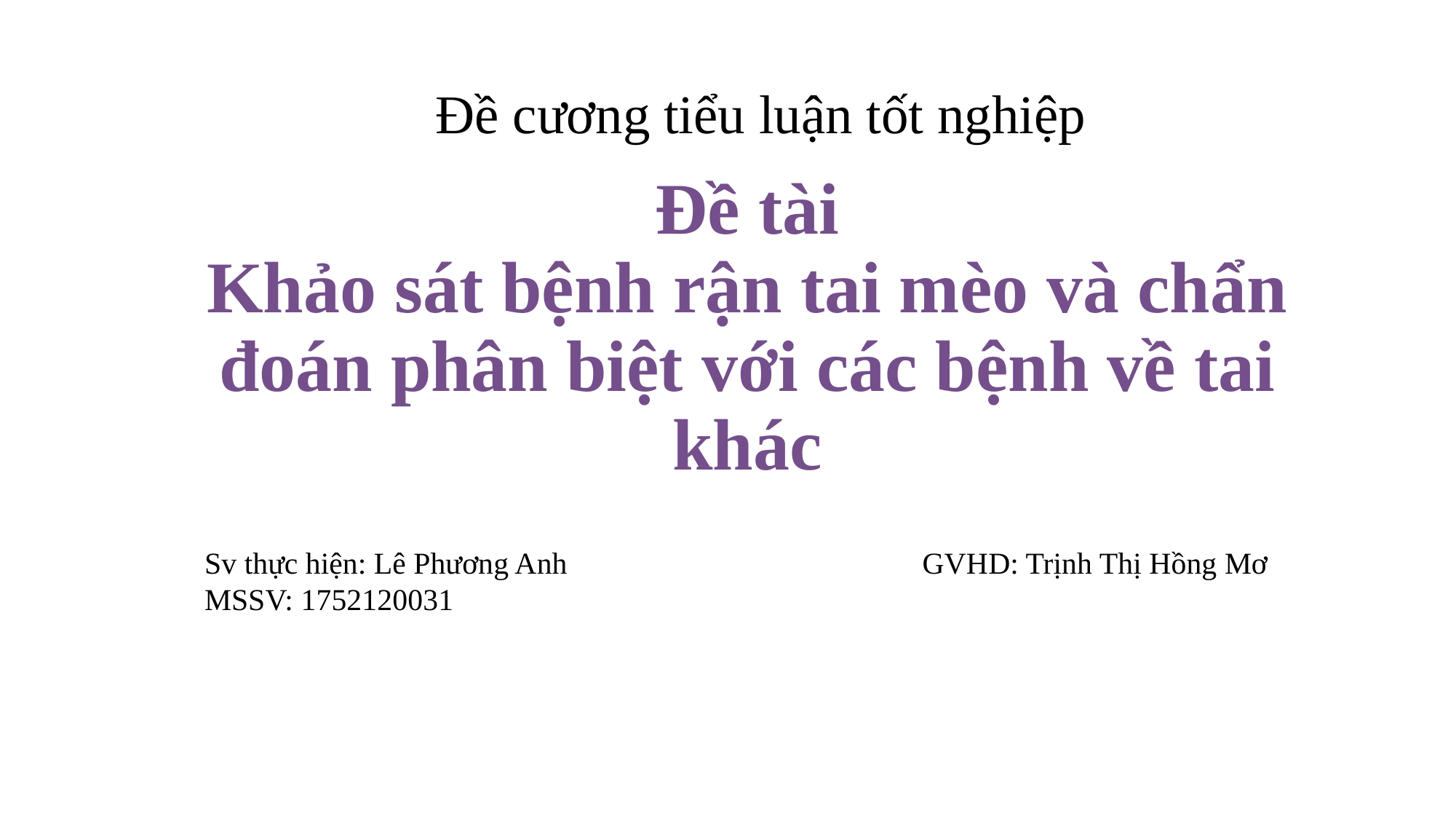

Đề cương tiểu luận tốt nghiệp
# Đề tài Khảo sát bệnh rận tai mèo và chẩn đoán phân biệt với các bệnh về tai khác
Sv thực hiện: Lê Phương Anh
MSSV: 1752120031
GVHD: Trịnh Thị Hồng Mơ